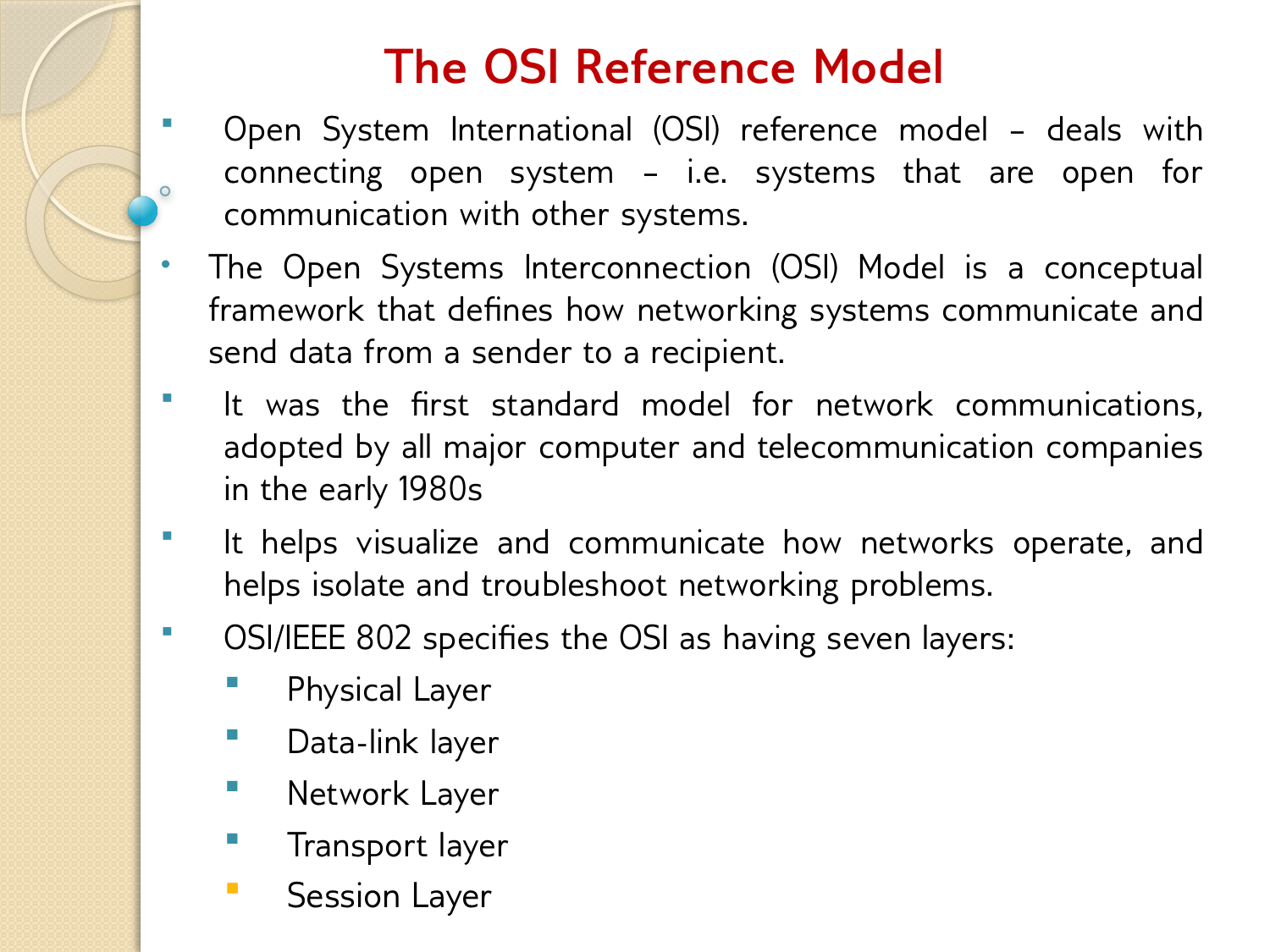

The OSI Reference Model
Open System International (OSI) reference model – deals with connecting open system – i.e. systems that are open for communication with other systems.
The Open Systems Interconnection (OSI) Model is a conceptual framework that defines how networking systems communicate and send data from a sender to a recipient.
It was the first standard model for network communications, adopted by all major computer and telecommunication companies in the early 1980s
It helps visualize and communicate how networks operate, and helps isolate and troubleshoot networking problems.
OSI/IEEE 802 specifies the OSI as having seven layers:
Physical Layer
Data-link layer
Network Layer
Transport layer
Session Layer